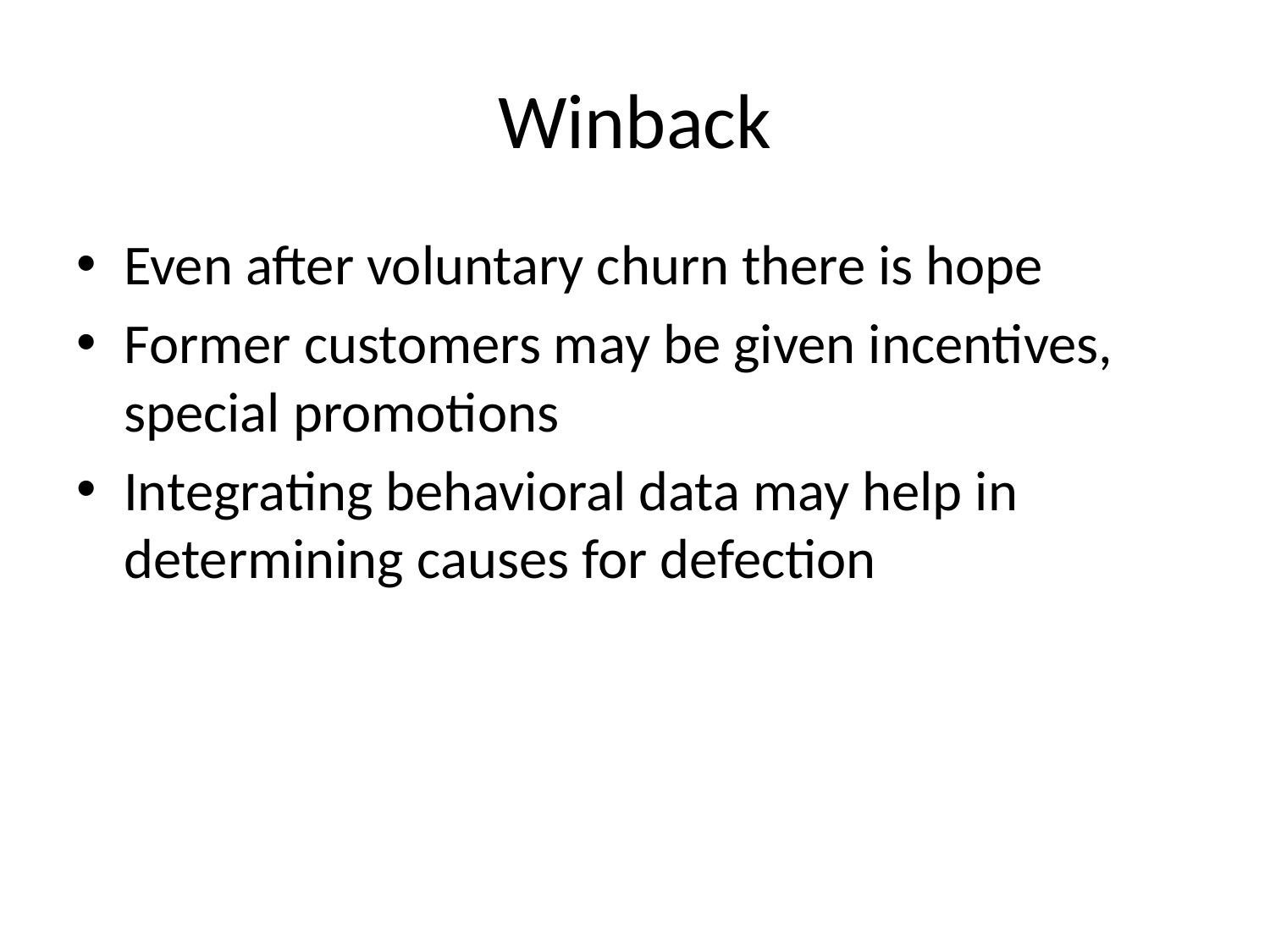

# Winback
Even after voluntary churn there is hope
Former customers may be given incentives, special promotions
Integrating behavioral data may help in determining causes for defection